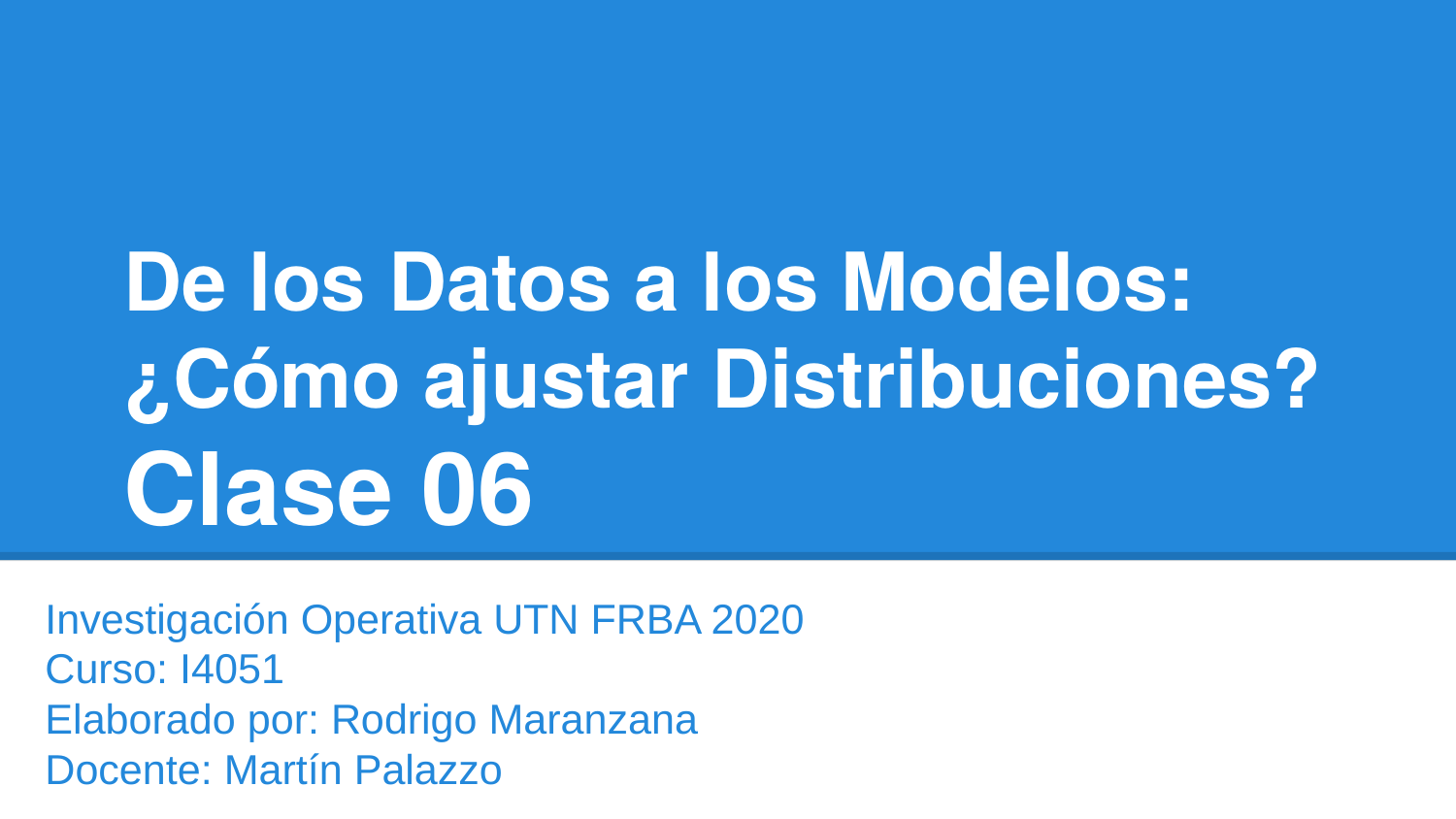

# De los Datos a los Modelos: ¿Cómo ajustar Distribuciones? Clase 06
Investigación Operativa UTN FRBA 2020
Curso: I4051
Elaborado por: Rodrigo Maranzana
Docente: Martín Palazzo